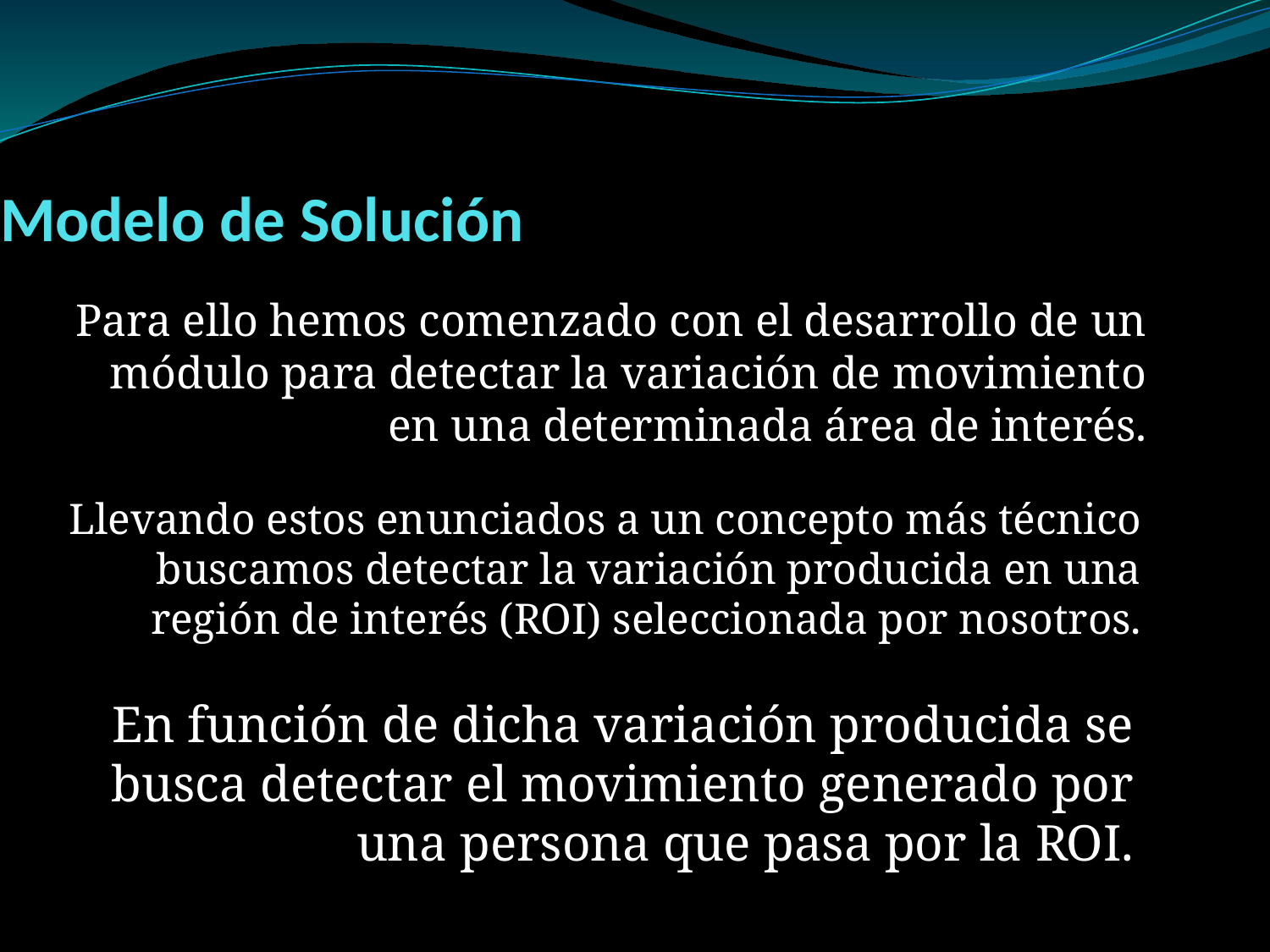

# Modelo de Solución
Para ello hemos comenzado con el desarrollo de un módulo para detectar la variación de movimiento en una determinada área de interés.
Llevando estos enunciados a un concepto más técnico buscamos detectar la variación producida en una región de interés (ROI) seleccionada por nosotros.
En función de dicha variación producida se busca detectar el movimiento generado por una persona que pasa por la ROI.